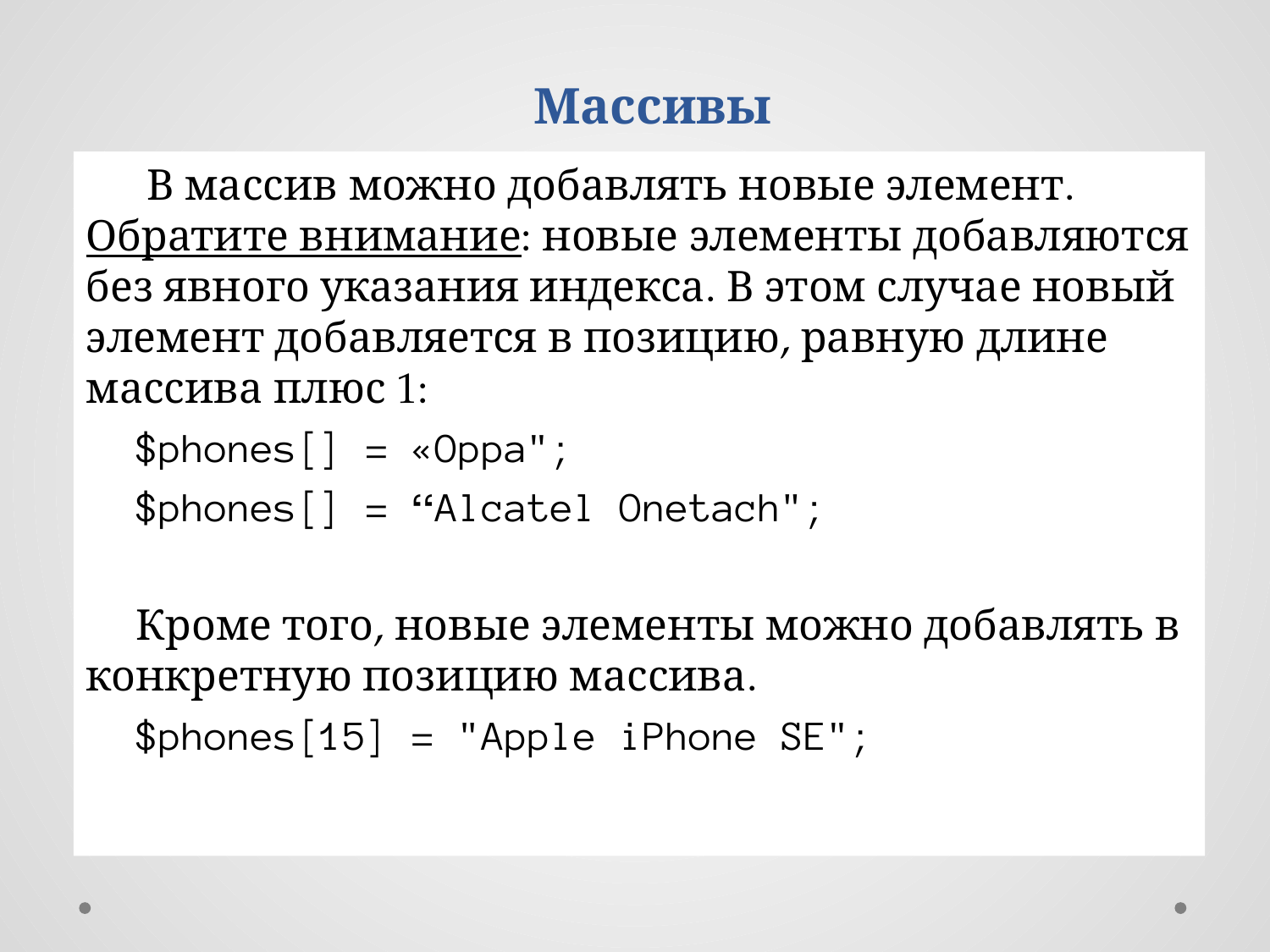

Массивы
 В массив можно добавлять новые элемент. Обратите внимание: новые элементы добавляются без явного указания индекса. В этом случае новый элемент добавляется в позицию, равную длине массива плюс 1:
$phones[] = «Oppa";
$phones[] = “Alcatel Onetach";

Кроме того, новые элементы можно добавлять в конкретную позицию массива.
$phones[15] = "Apple iPhone SE";